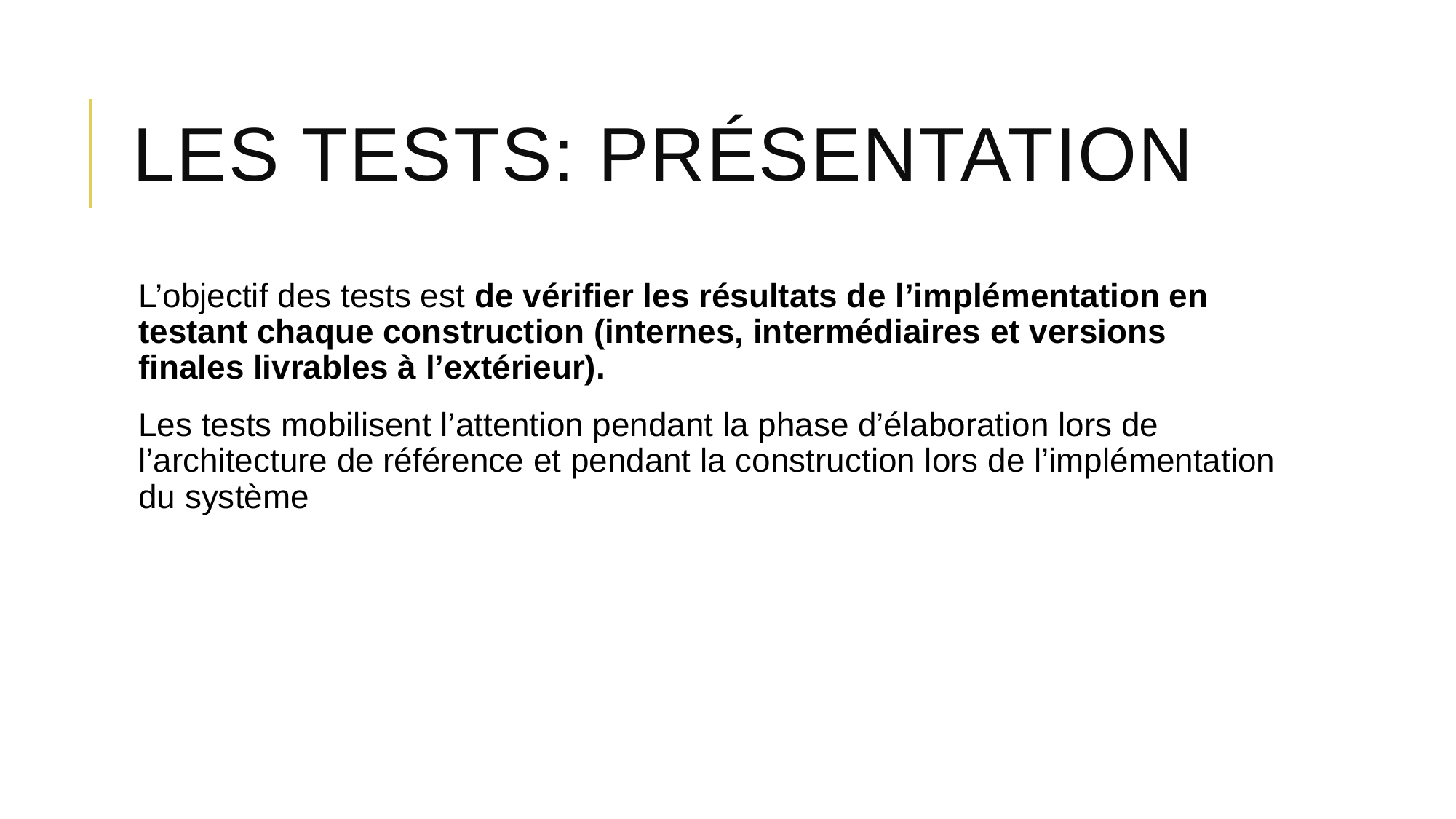

# Les tests: Présentation
L’objectif des tests est de vérifier les résultats de l’implémentation en testant chaque construction (internes, intermédiaires et versions finales livrables à l’extérieur).
Les tests mobilisent l’attention pendant la phase d’élaboration lors de l’architecture de référence et pendant la construction lors de l’implémentation du système